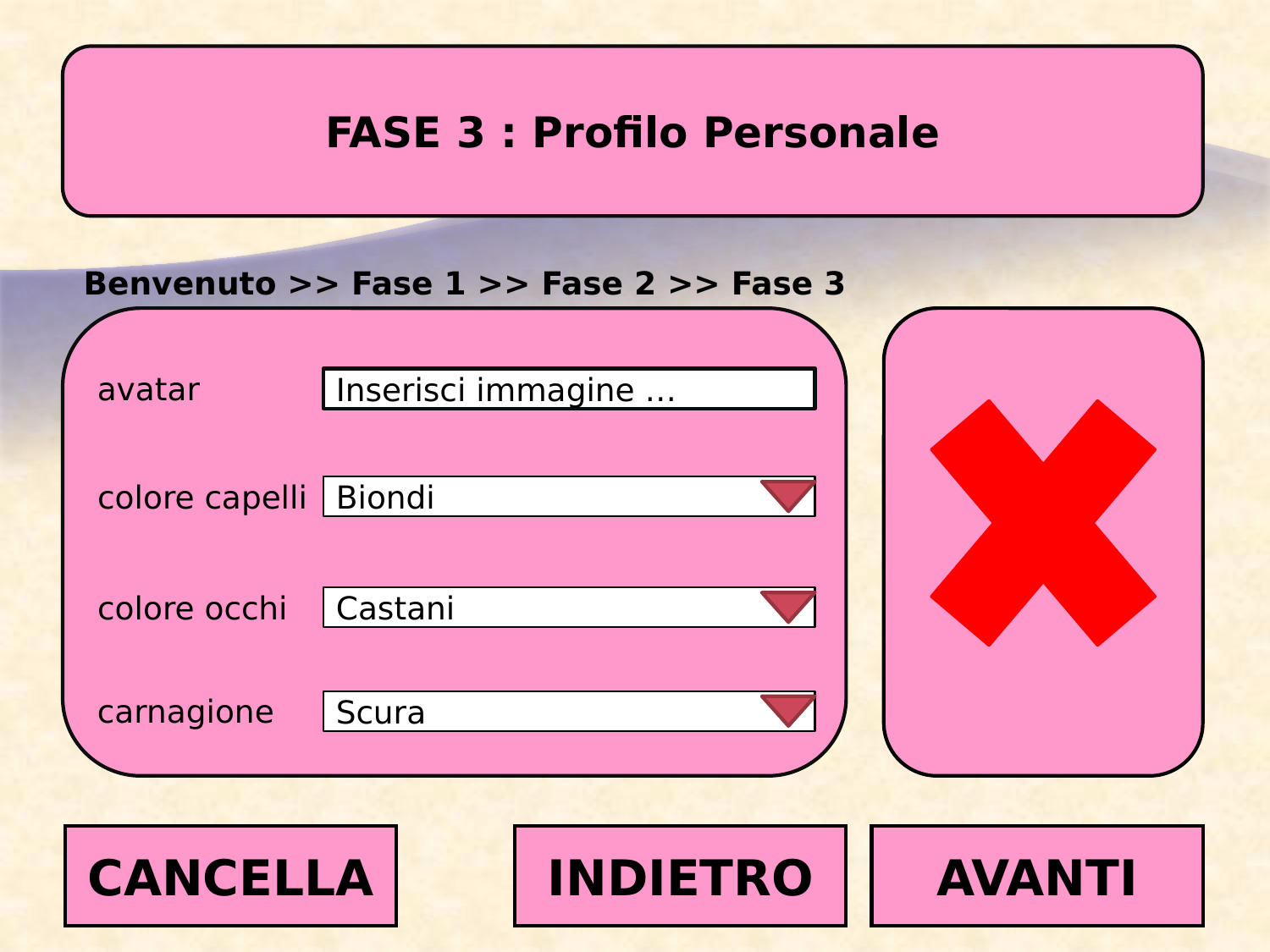

FASE 3 : Profilo Personale
Benvenuto >> Fase 1 >> Fase 2 >> Fase 3

avatar
Inserisci immagine …
colore capelli
Biondi

colore occhi
Castani

carnagione
Scura

INDIETRO
CANCELLA
AVANTI